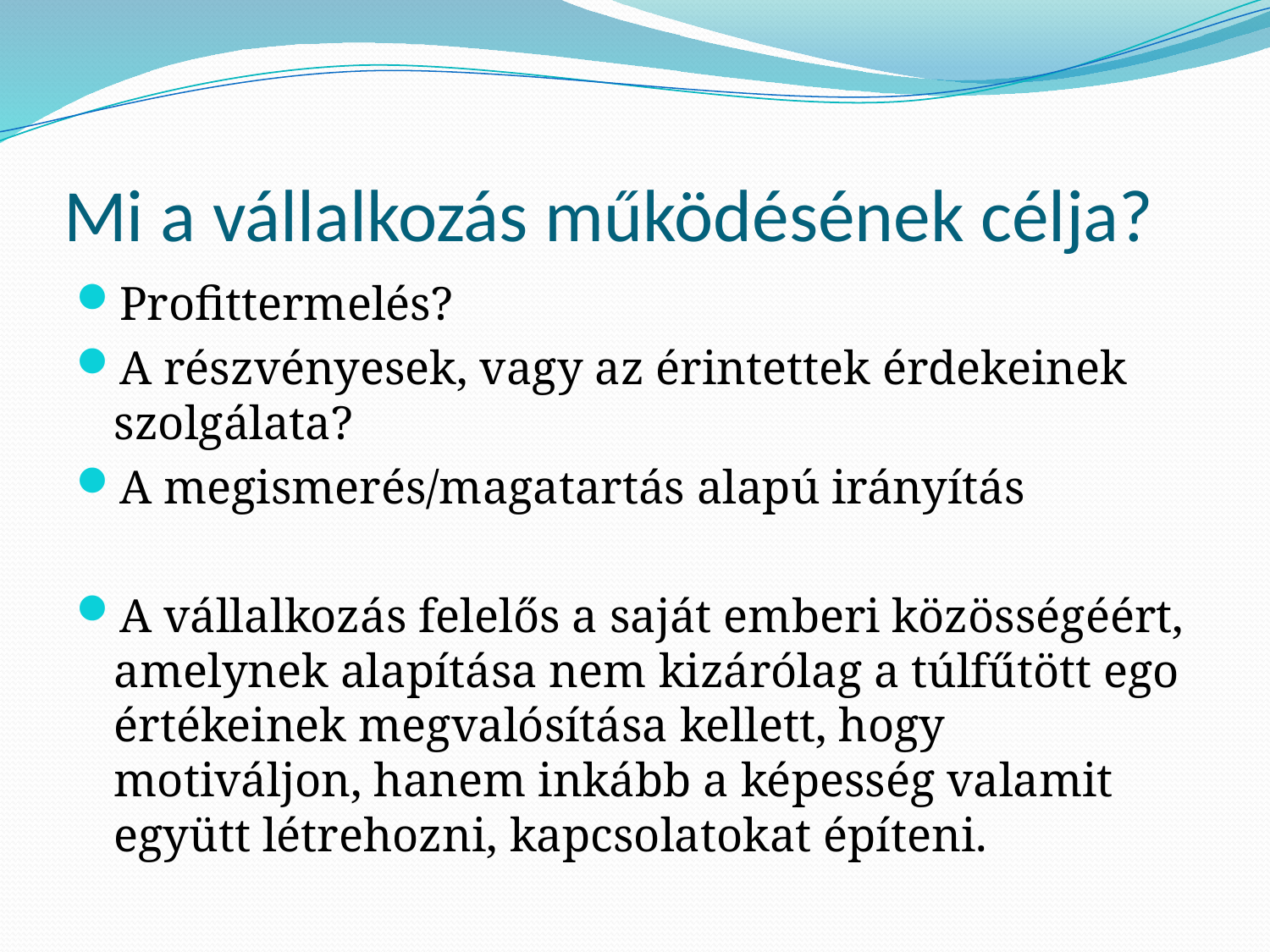

# Mi a vállalkozás működésének célja?
Profittermelés?
A részvényesek, vagy az érintettek érdekeinek szolgálata?
A megismerés/magatartás alapú irányítás

A vállalkozás felelős a saját emberi közösségéért, amelynek alapítása nem kizárólag a túlfűtött ego értékeinek megvalósítása kellett, hogy motiváljon, hanem inkább a képesség valamit együtt létrehozni, kapcsolatokat építeni.